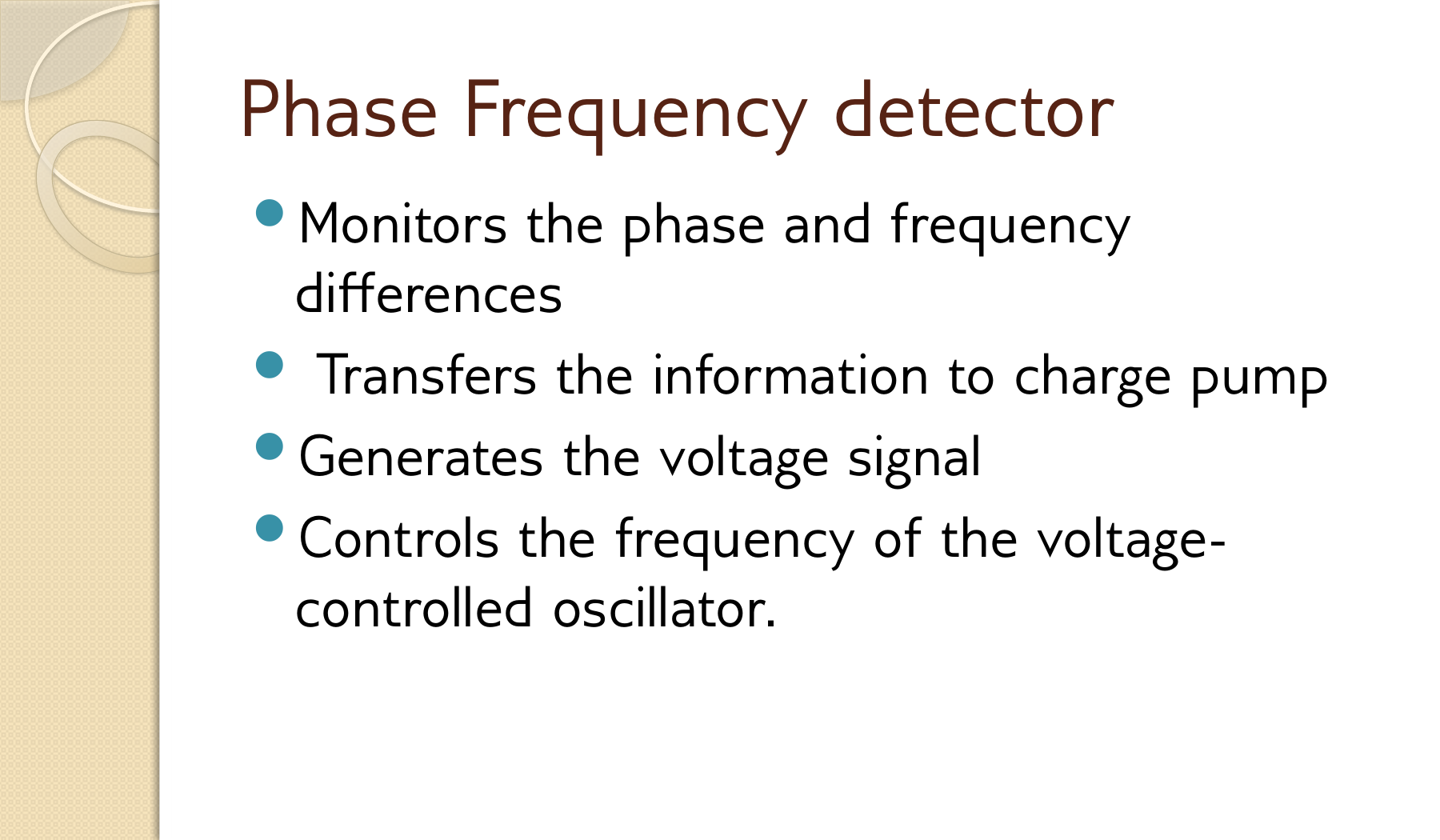

# Phase Frequency detector
Monitors the phase and frequency differences
 Transfers the information to charge pump
Generates the voltage signal
Controls the frequency of the voltage-controlled oscillator.